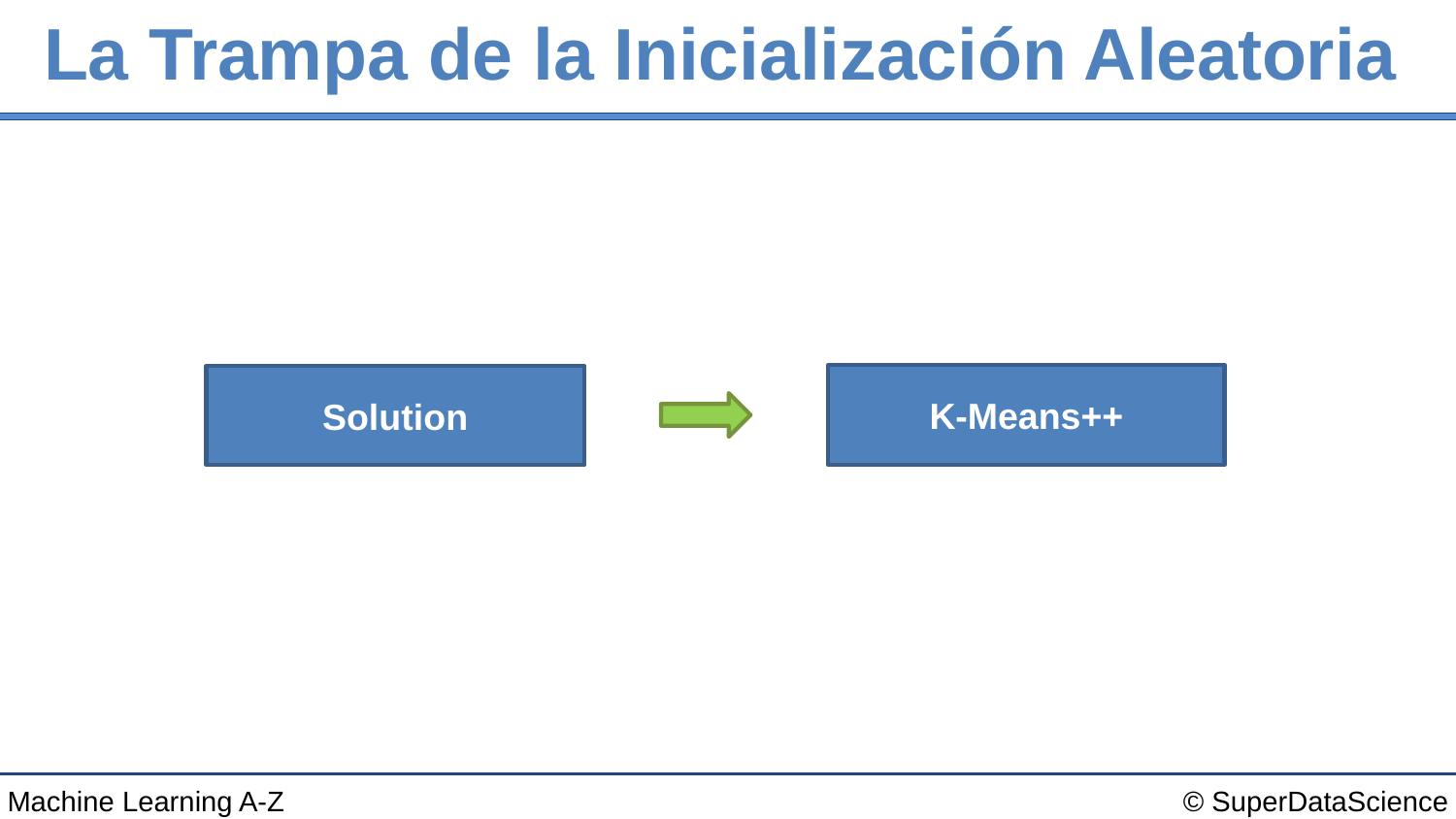

# La Trampa de la Inicialización Aleatoria

K-Means++

Solution